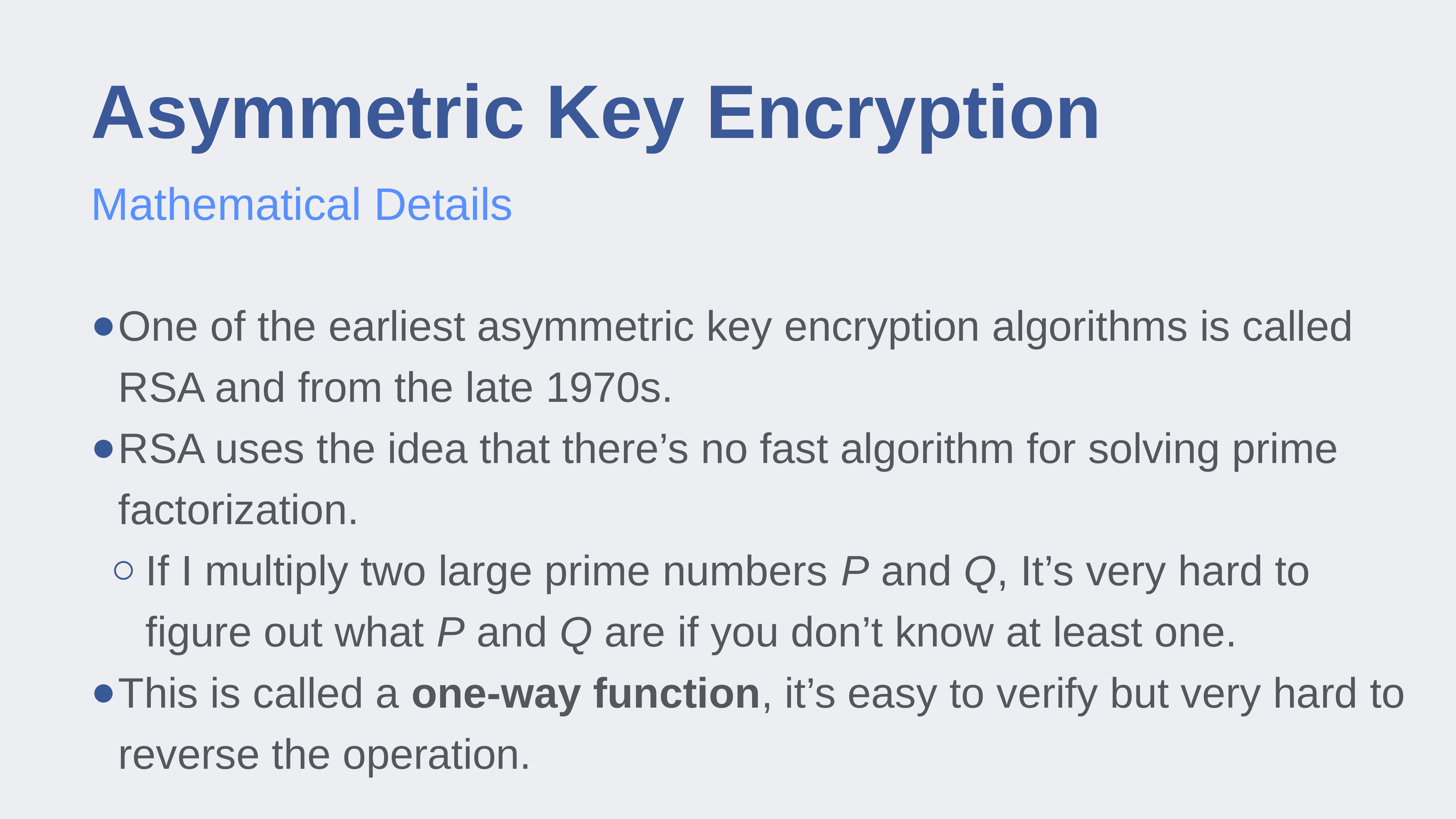

# Asymmetric Key Encryption
Mathematical Details
One of the earliest asymmetric key encryption algorithms is called RSA and from the late 1970s.
RSA uses the idea that there’s no fast algorithm for solving prime factorization.
If I multiply two large prime numbers P and Q, It’s very hard to figure out what P and Q are if you don’t know at least one.
This is called a one-way function, it’s easy to verify but very hard to reverse the operation.